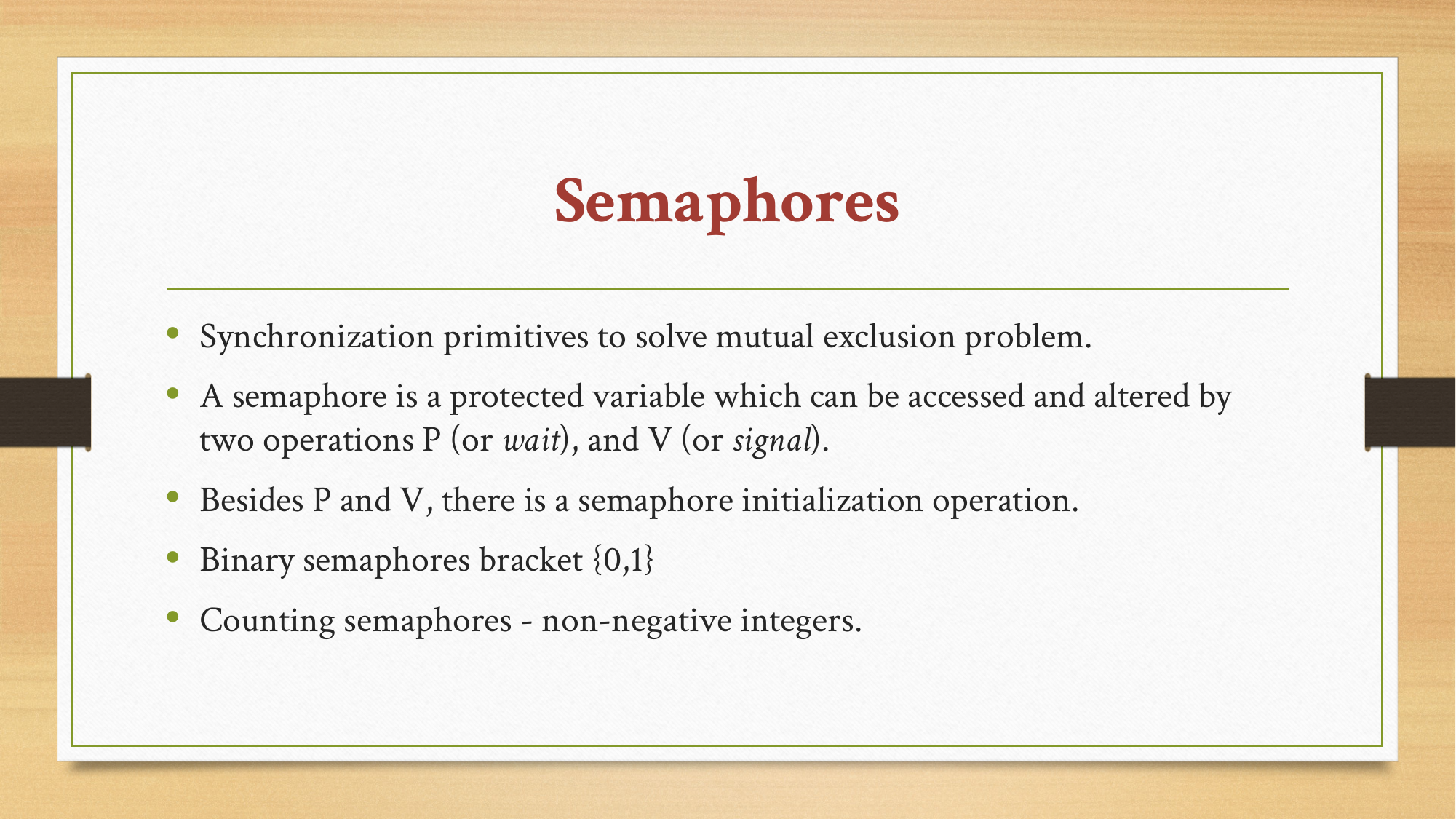

# Semaphores
Synchronization primitives to solve mutual exclusion problem.
A semaphore is a protected variable which can be accessed and altered by two operations P (or wait), and V (or signal).
Besides P and V, there is a semaphore initialization operation.
Binary semaphores bracket {0,1}
Counting semaphores - non-negative integers.